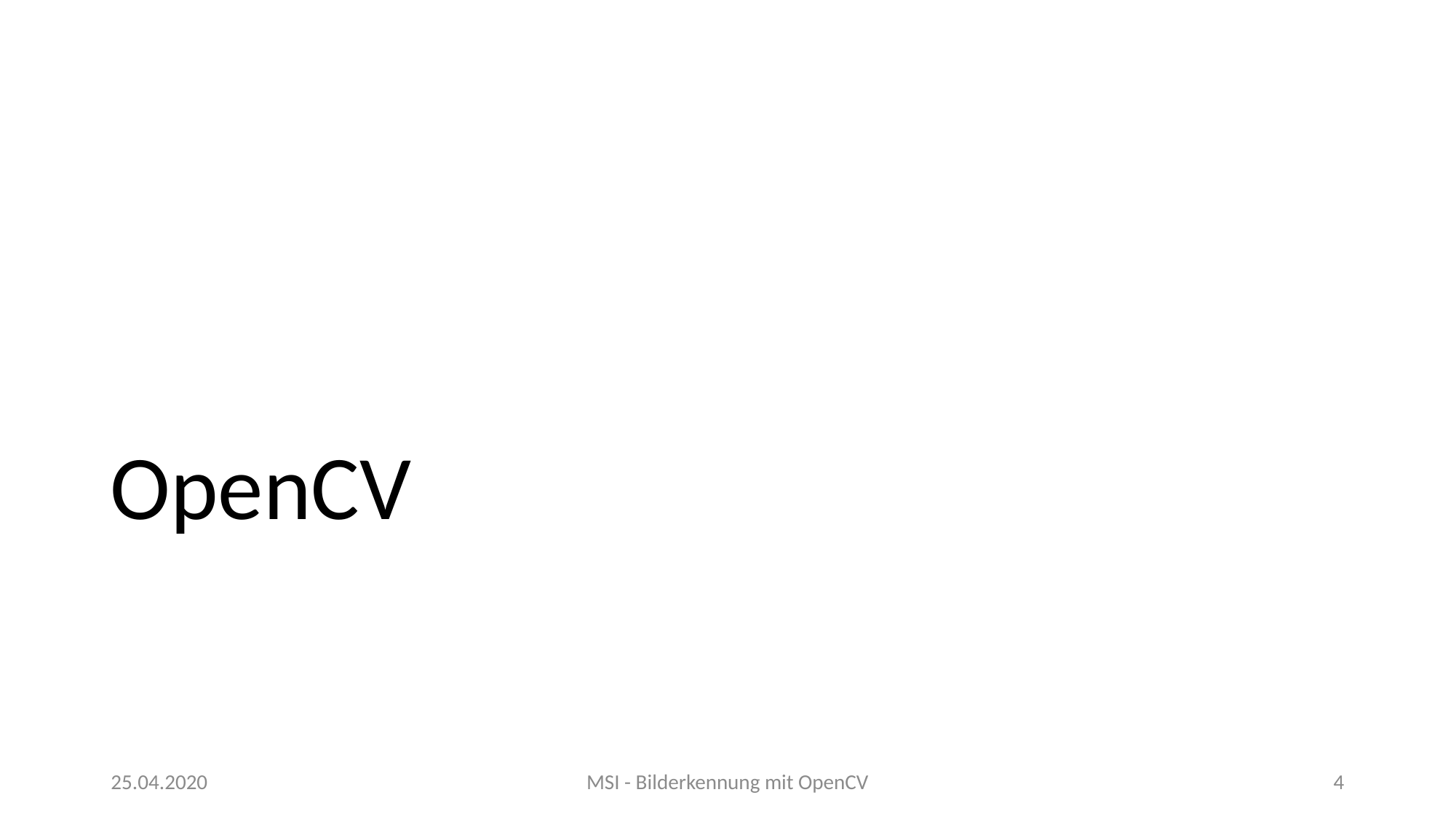

# OpenCV

25.04.2020
MSI - Bilderkennung mit OpenCV
4